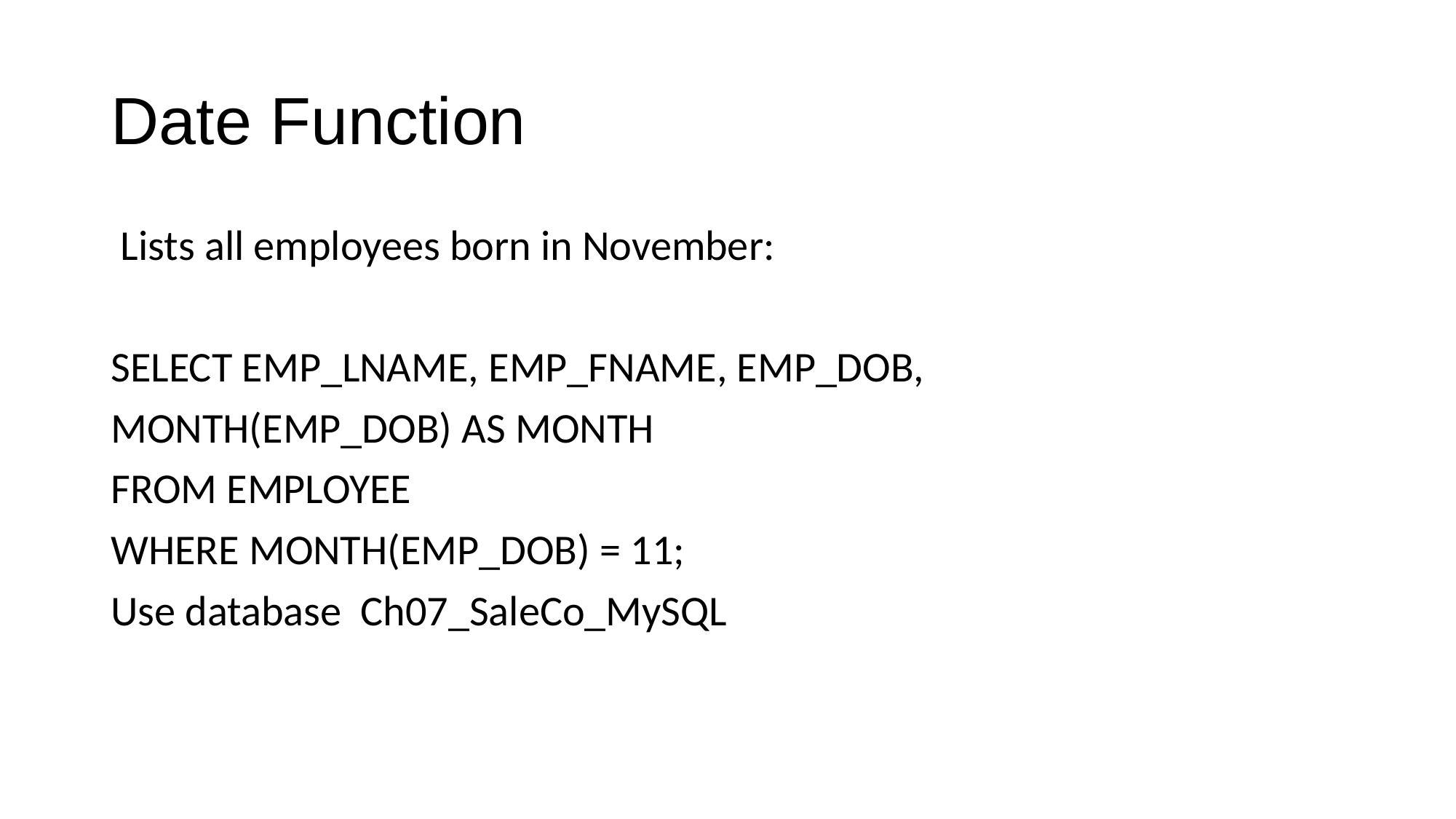

# Date Function
 Lists all employees born in November:

SELECT EMP_LNAME, EMP_FNAME, EMP_DOB,
MONTH(EMP_DOB) AS MONTH
FROM EMPLOYEE
WHERE MONTH(EMP_DOB) = 11;
Use database  Ch07_SaleCo_MySQL